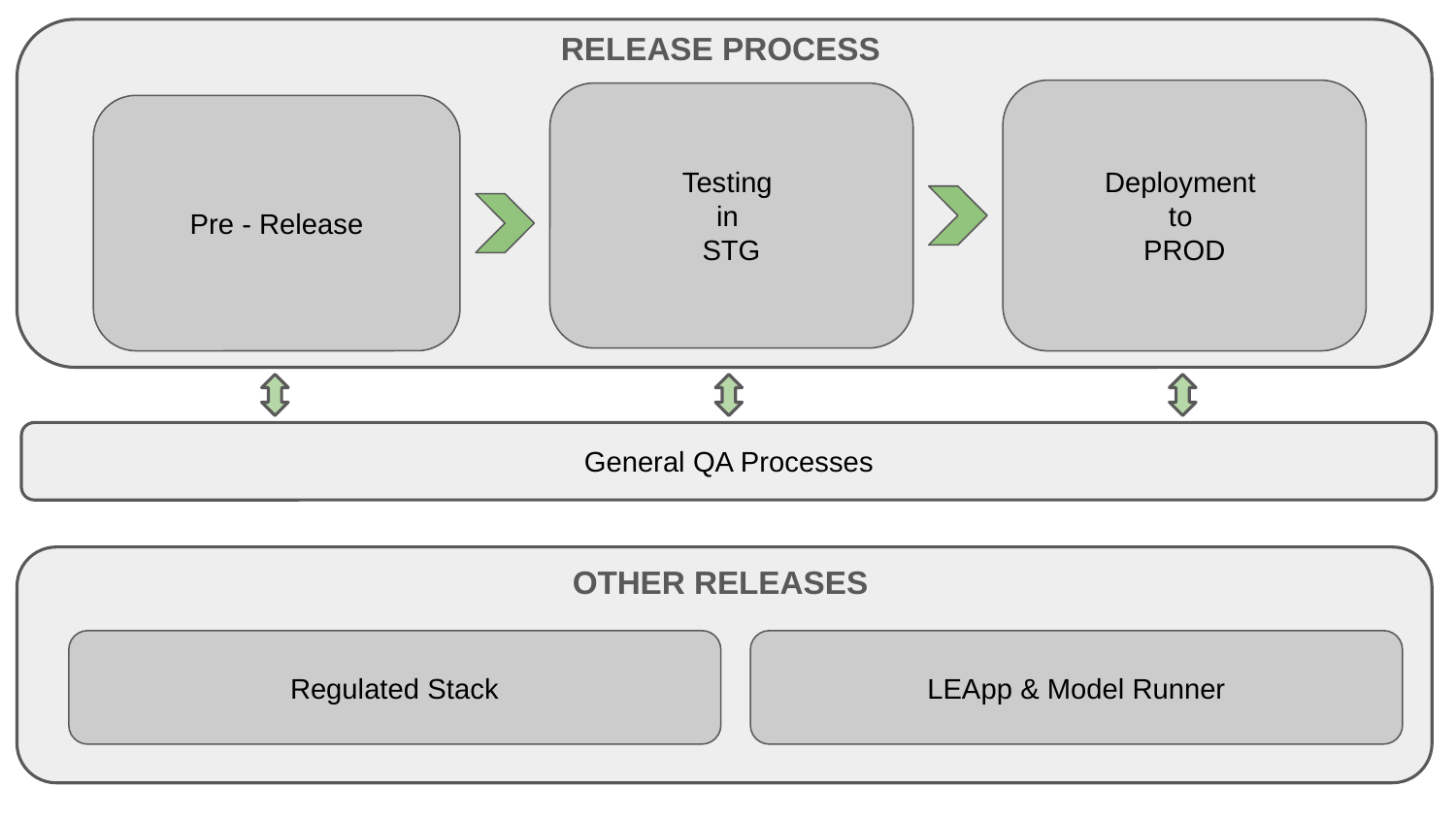

RELEASE PROCESS

Deployment
to
PROD
Testing
in
STG
Pre - Release

General QA Processes

OTHER RELEASES
Regulated Stack
LEApp & Model Runner